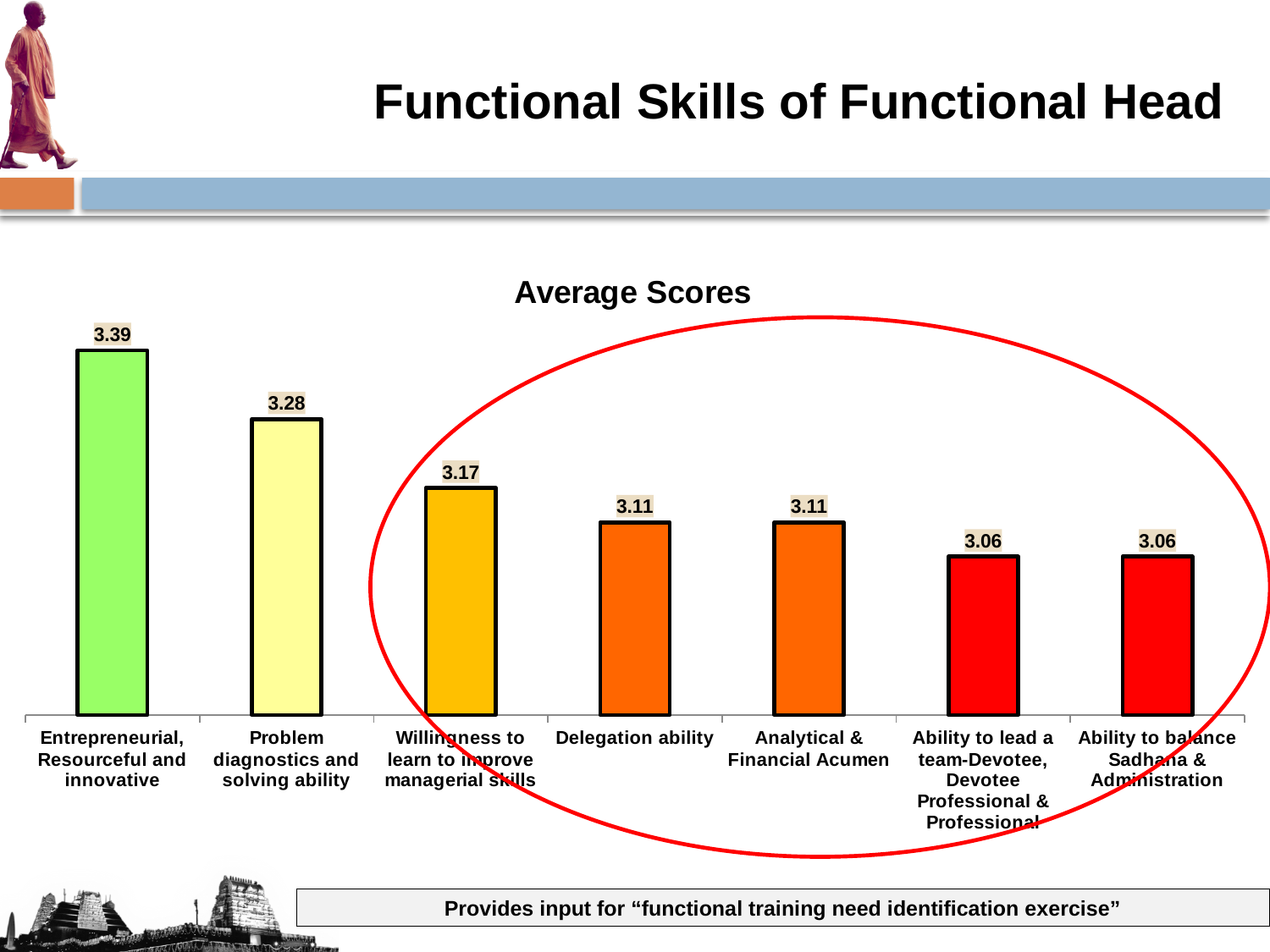

Functional Skills of Functional Head

### Chart:

| Category | Average Scores |
|---|---|
| Entrepreneurial, Resourceful and innovative | 3.3888888888888866 |
| Problem diagnostics and solving ability | 3.2777777777777826 |
| Willingness to learn to improve managerial skills | 3.1666666666666665 |
| Delegation ability | 3.111111111111111 |
| Analytical & Financial Acumen | 3.111111111111111 |
| Ability to lead a team-Devotee, Devotee Professional & Professional | 3.0555555555555554 |
| Ability to balance Sadhana & Administration | 3.0555555555555554 |
Provides input for “functional training need identification exercise”